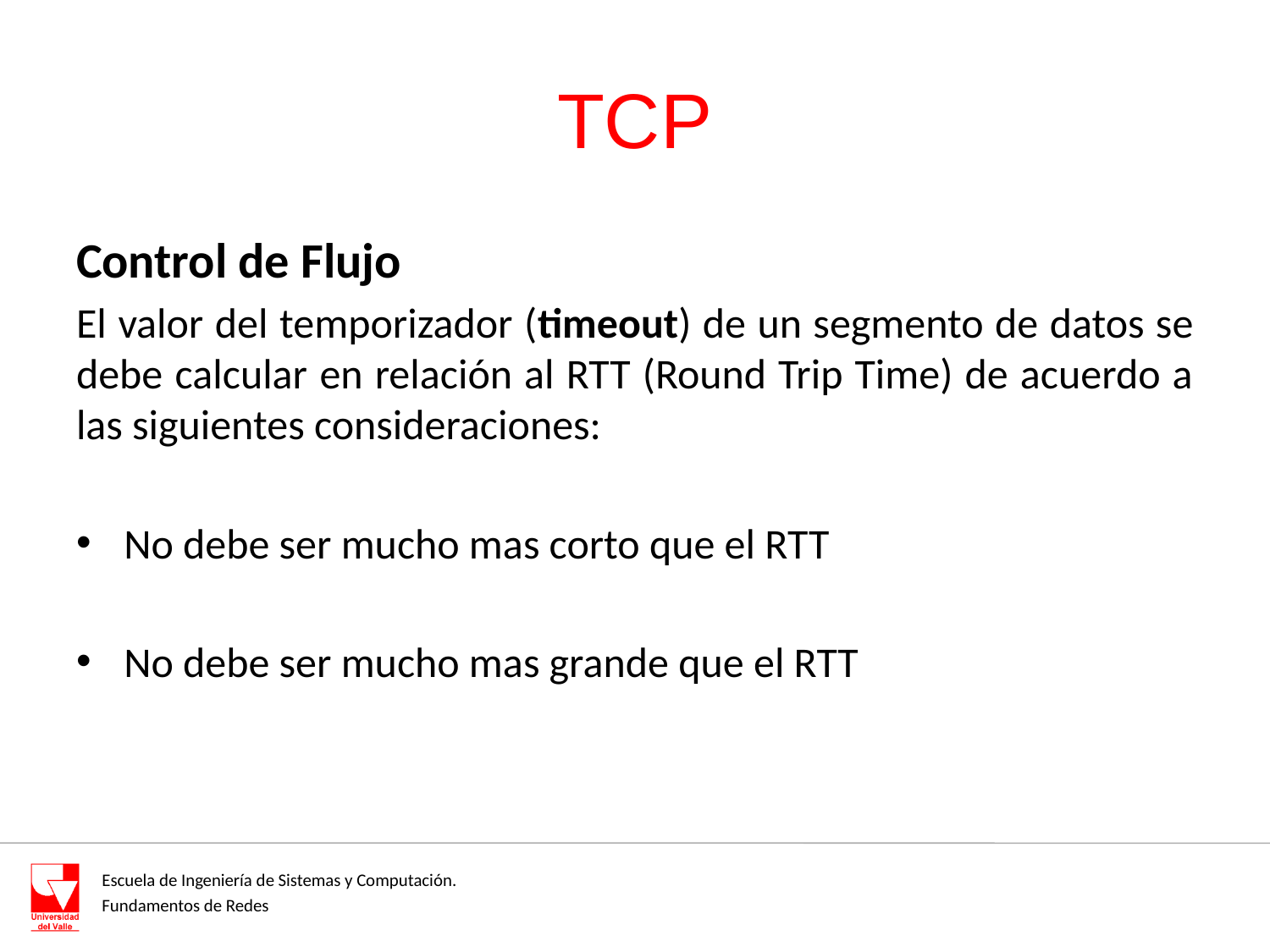

# TCP
Control de Flujo
El valor del temporizador (timeout) de un segmento de datos se debe calcular en relación al RTT (Round Trip Time) de acuerdo a las siguientes consideraciones:

No debe ser mucho mas corto que el RTT

No debe ser mucho mas grande que el RTT